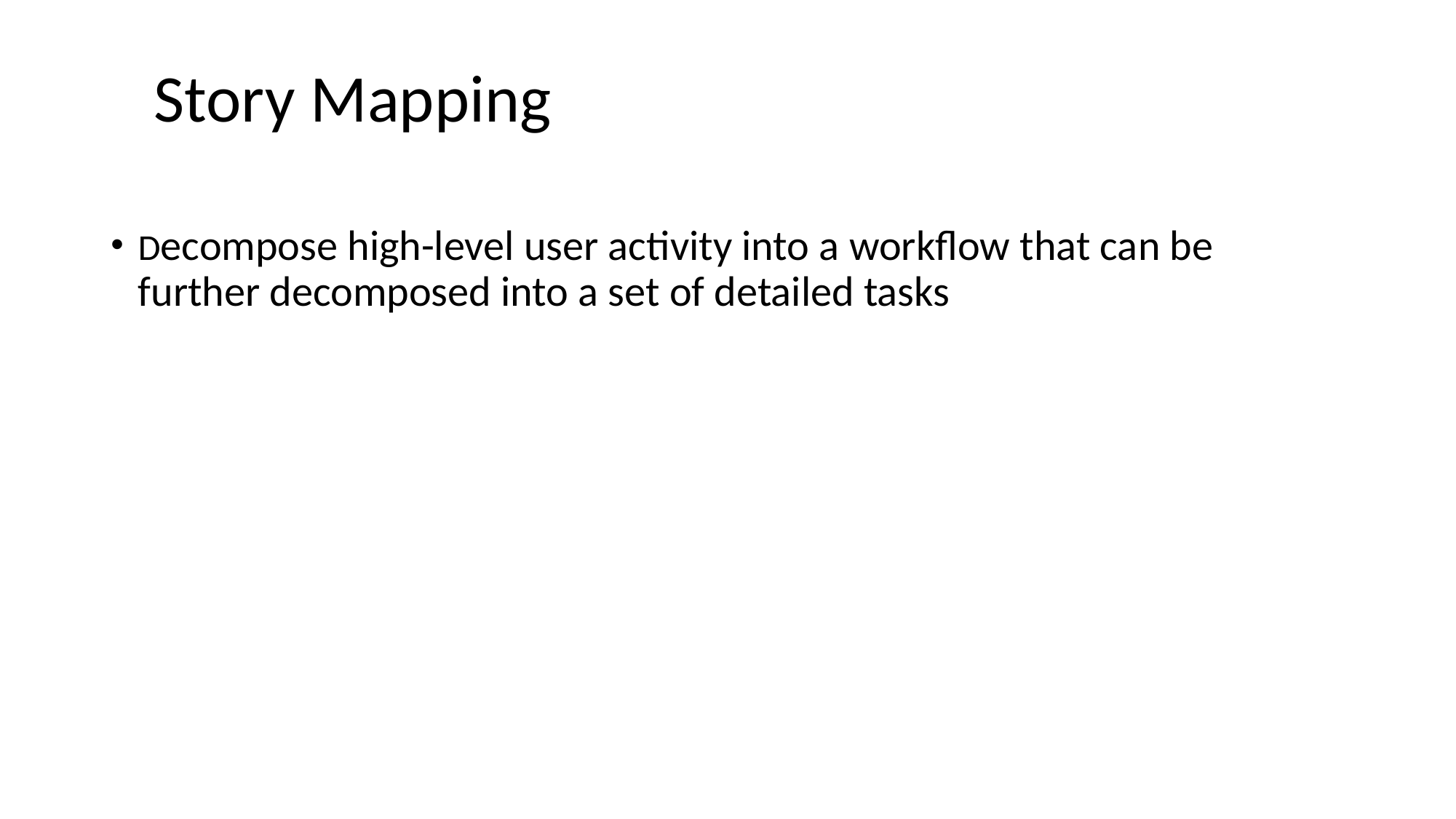

# Story Mapping
Decompose high-level user activity into a workflow that can be further decomposed into a set of detailed tasks